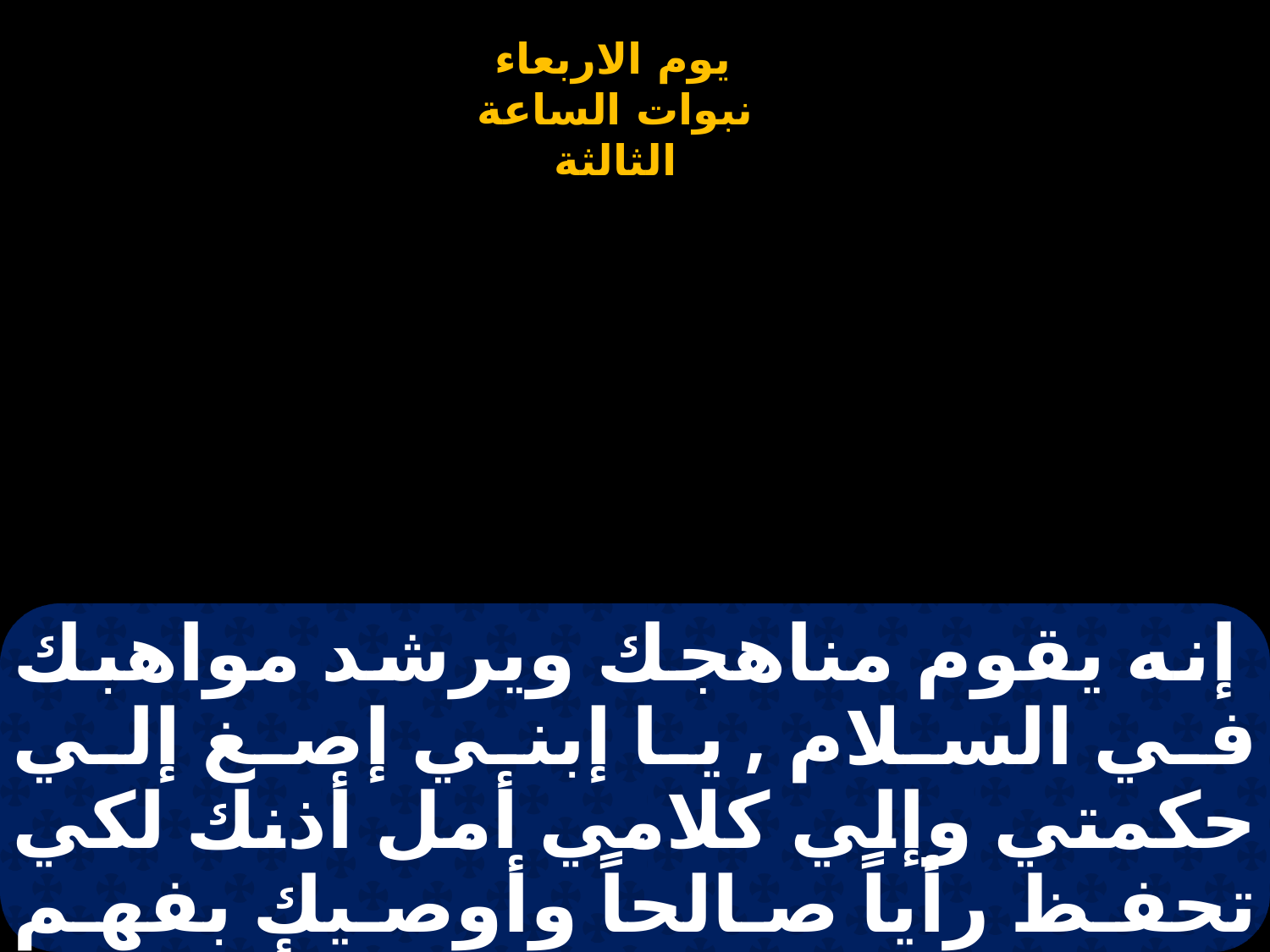

# إنه يقوم مناهجك ويرشد مواهبك في السلام , يا إبني إصغ إلي حكمتي وإلي كلامي أمل أذنك لكي تحفظ رأياً صالحاً وأوصيك بفهم شفتي . لا تلتفت إلي إمرأة ردية لأن شفتيها